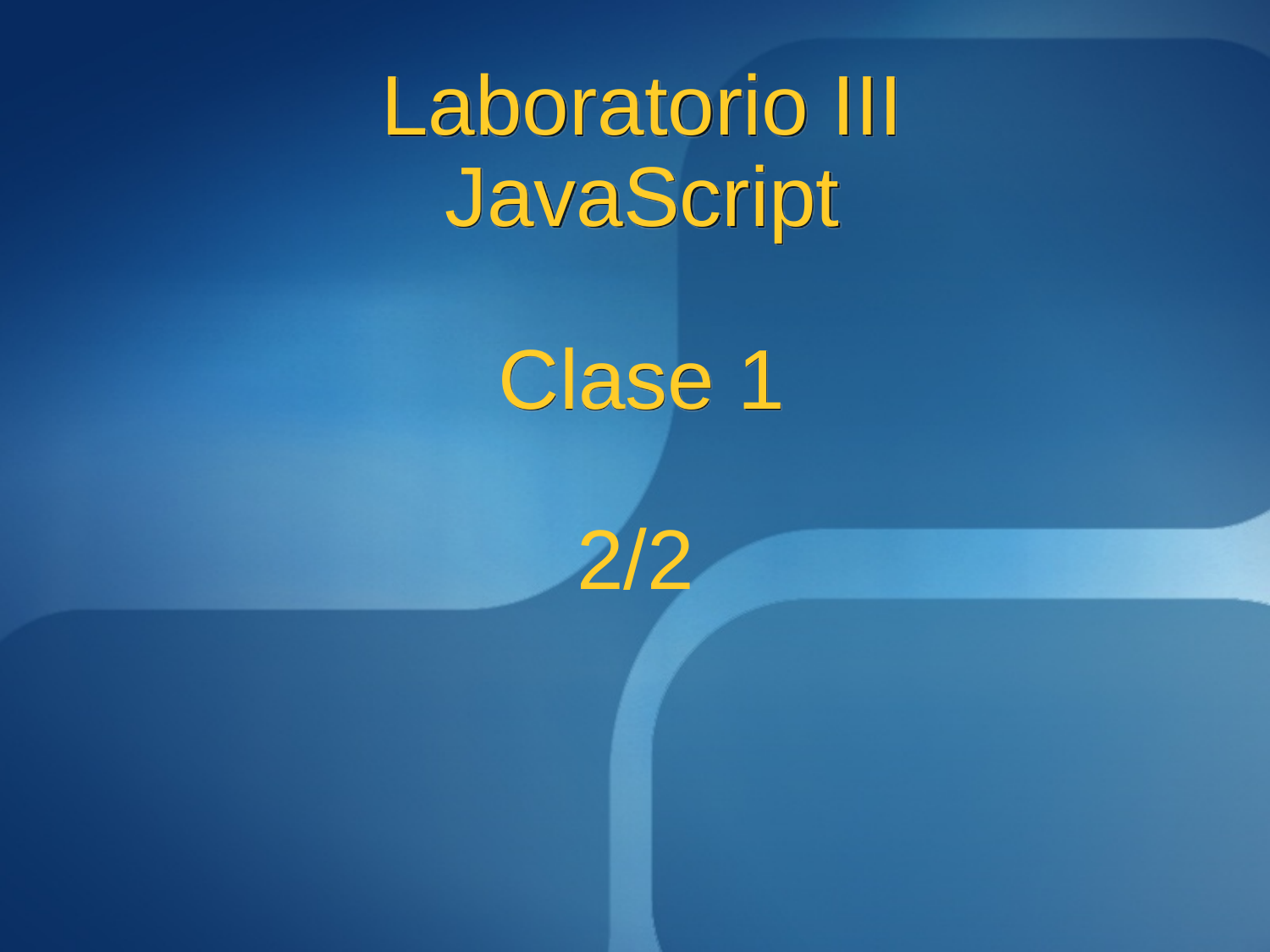

Laboratorio III
JavaScript

Clase 1
# 2/2